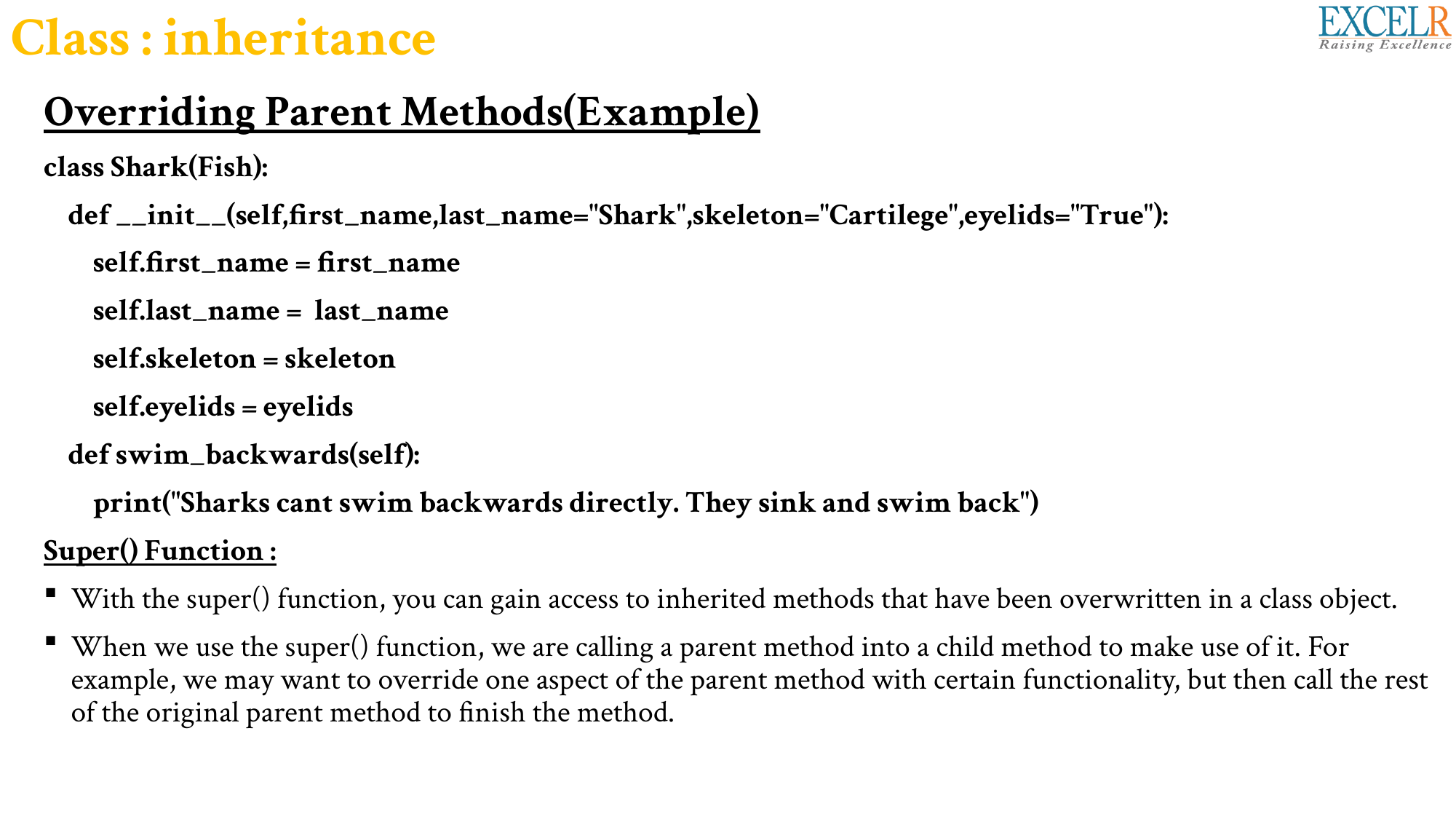

# Class : inheritance
Overriding Parent Methods(Example)
class Shark(Fish):
    def __init__(self,first_name,last_name="Shark",skeleton="Cartilege",eyelids="True"):
        self.first_name = first_name
        self.last_name =  last_name
        self.skeleton = skeleton
        self.eyelids = eyelids
    def swim_backwards(self):
        print("Sharks cant swim backwards directly. They sink and swim back")
Super() Function :
With the super() function, you can gain access to inherited methods that have been overwritten in a class object.
When we use the super() function, we are calling a parent method into a child method to make use of it. For example, we may want to override one aspect of the parent method with certain functionality, but then call the rest of the original parent method to finish the method.